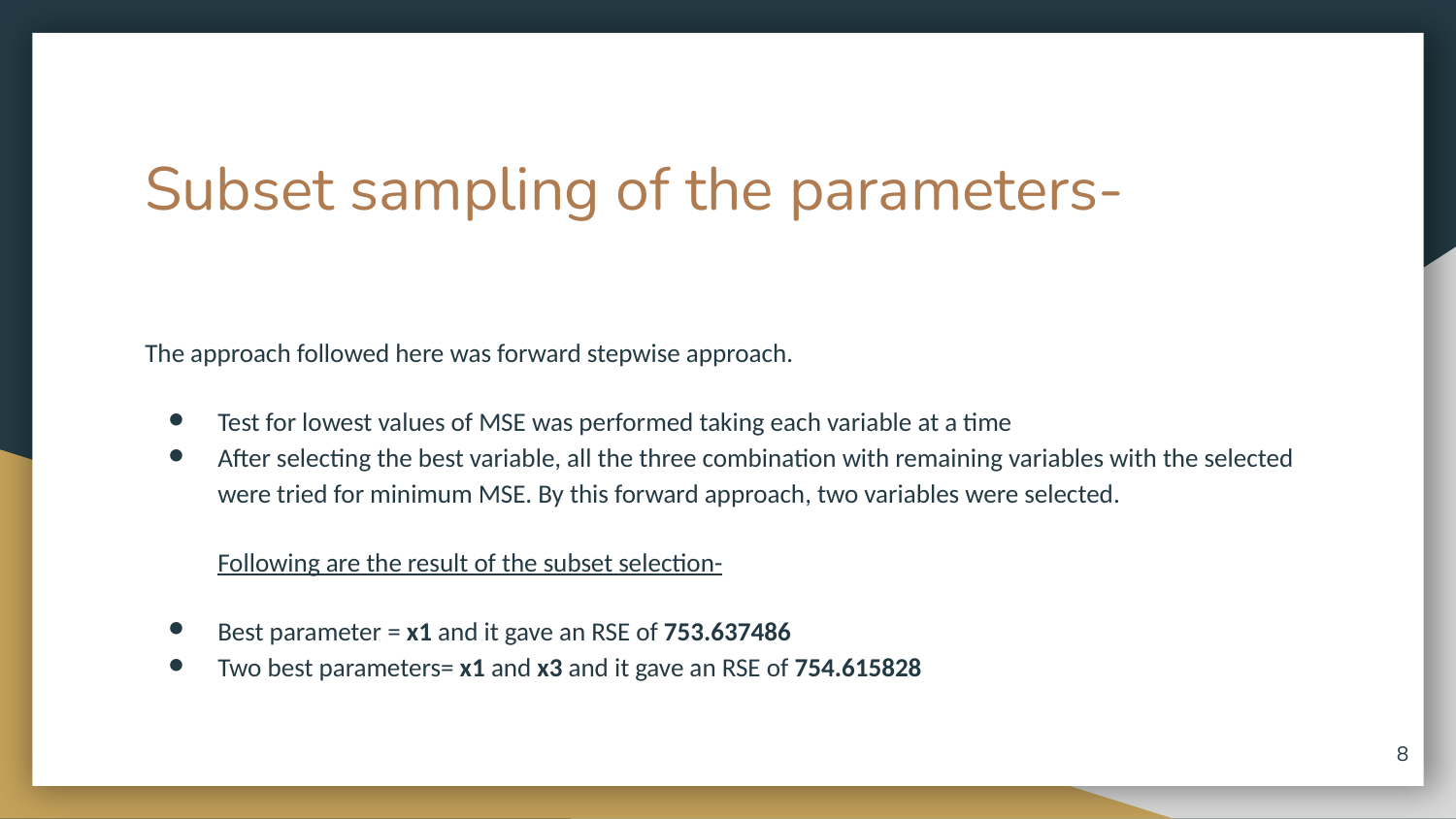

# Subset sampling of the parameters-
The approach followed here was forward stepwise approach.
Test for lowest values of MSE was performed taking each variable at a time
After selecting the best variable, all the three combination with remaining variables with the selected were tried for minimum MSE. By this forward approach, two variables were selected.
Following are the result of the subset selection-
Best parameter = x1 and it gave an RSE of 753.637486
Two best parameters= x1 and x3 and it gave an RSE of 754.615828
8